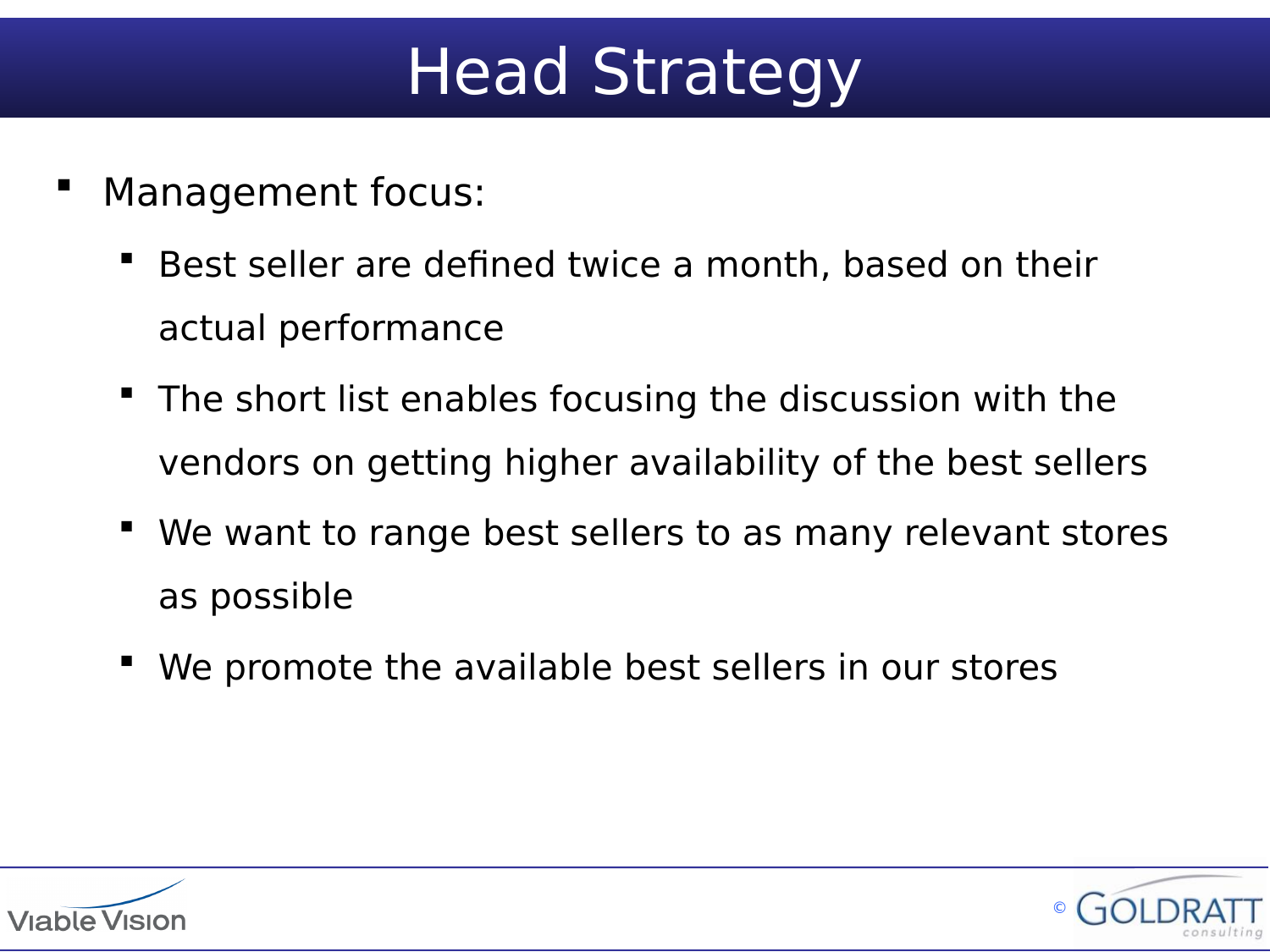

# Head Strategy
Management focus:
Best seller are defined twice a month, based on their actual performance
The short list enables focusing the discussion with the vendors on getting higher availability of the best sellers
We want to range best sellers to as many relevant stores as possible
We promote the available best sellers in our stores